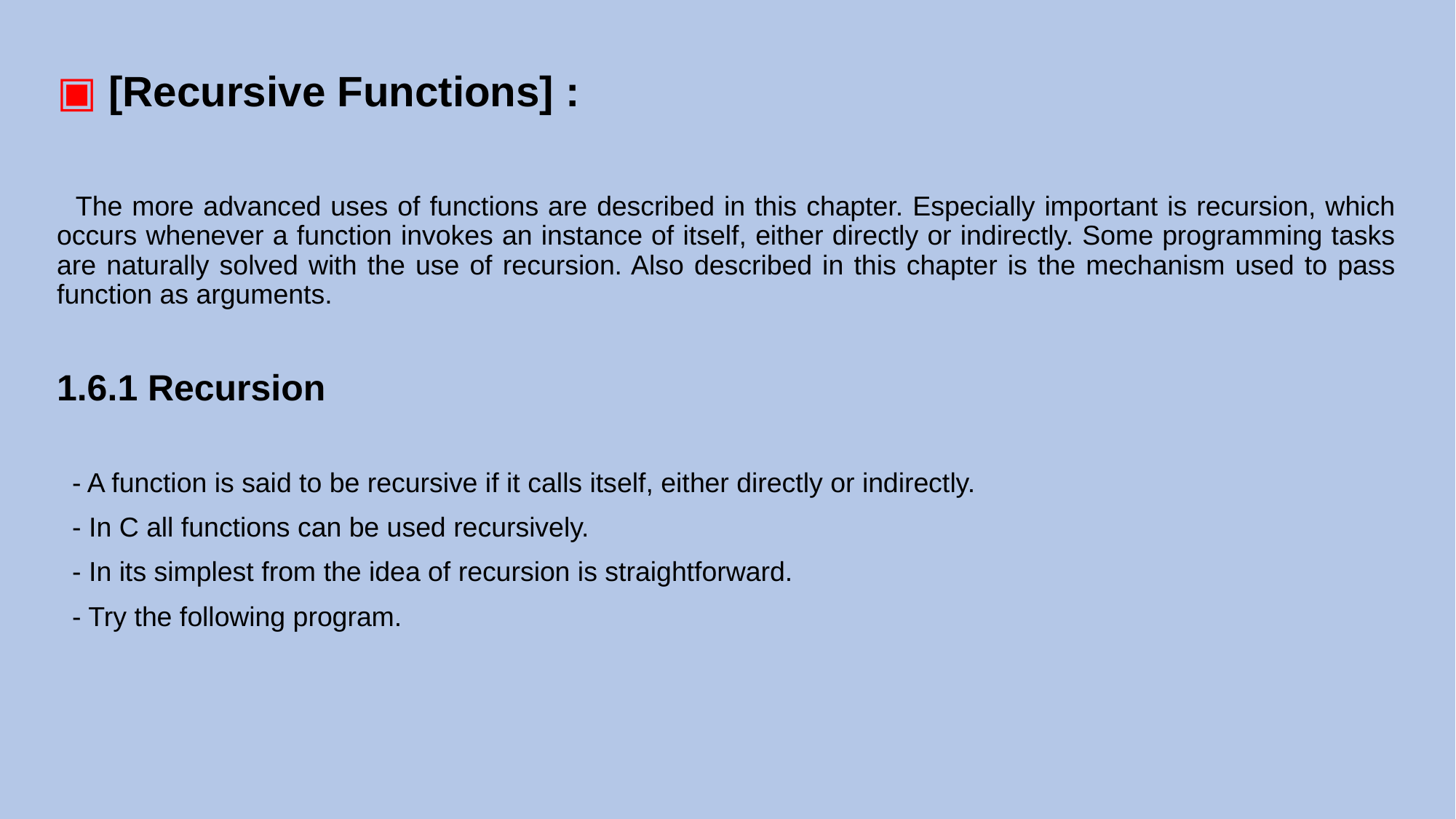

▣ [Recursive Functions] :

  The more advanced uses of functions are described in this chapter. Especially important is recursion, which occurs whenever a function invokes an instance of itself, either directly or indirectly. Some programming tasks are naturally solved with the use of recursion. Also described in this chapter is the mechanism used to pass function as arguments.

1.6.1 Recursion

  - A function is said to be recursive if it calls itself, either directly or indirectly.
  - In C all functions can be used recursively.
  - In its simplest from the idea of recursion is straightforward.
  - Try the following program.